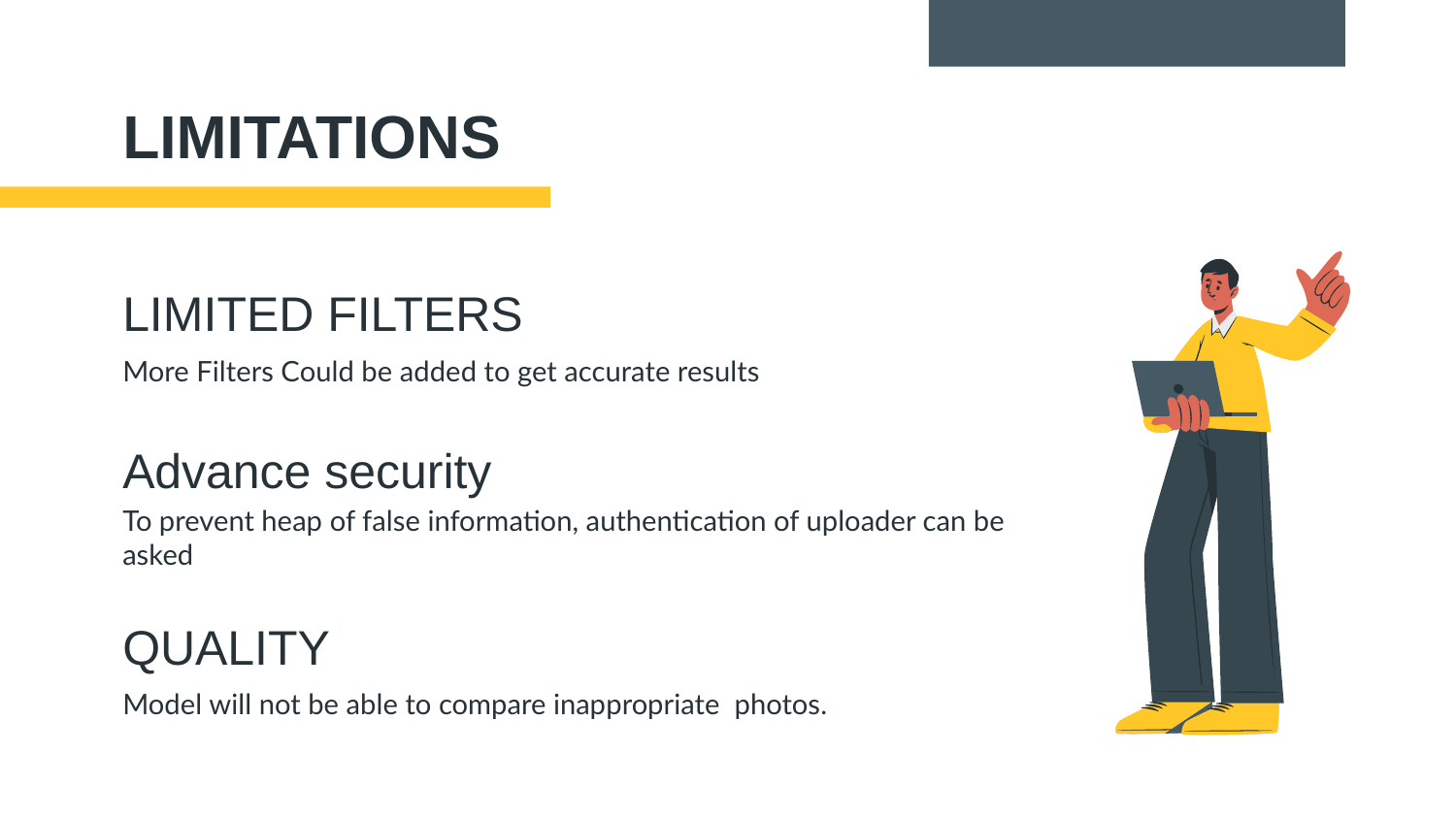

# LIMITATIONS

LIMITED FILTERS
More Filters Could be added to get accurate results
Advance security
To prevent heap of false information, authentication of uploader can be asked
QUALITY
Model will not be able to compare inappropriate  photos.